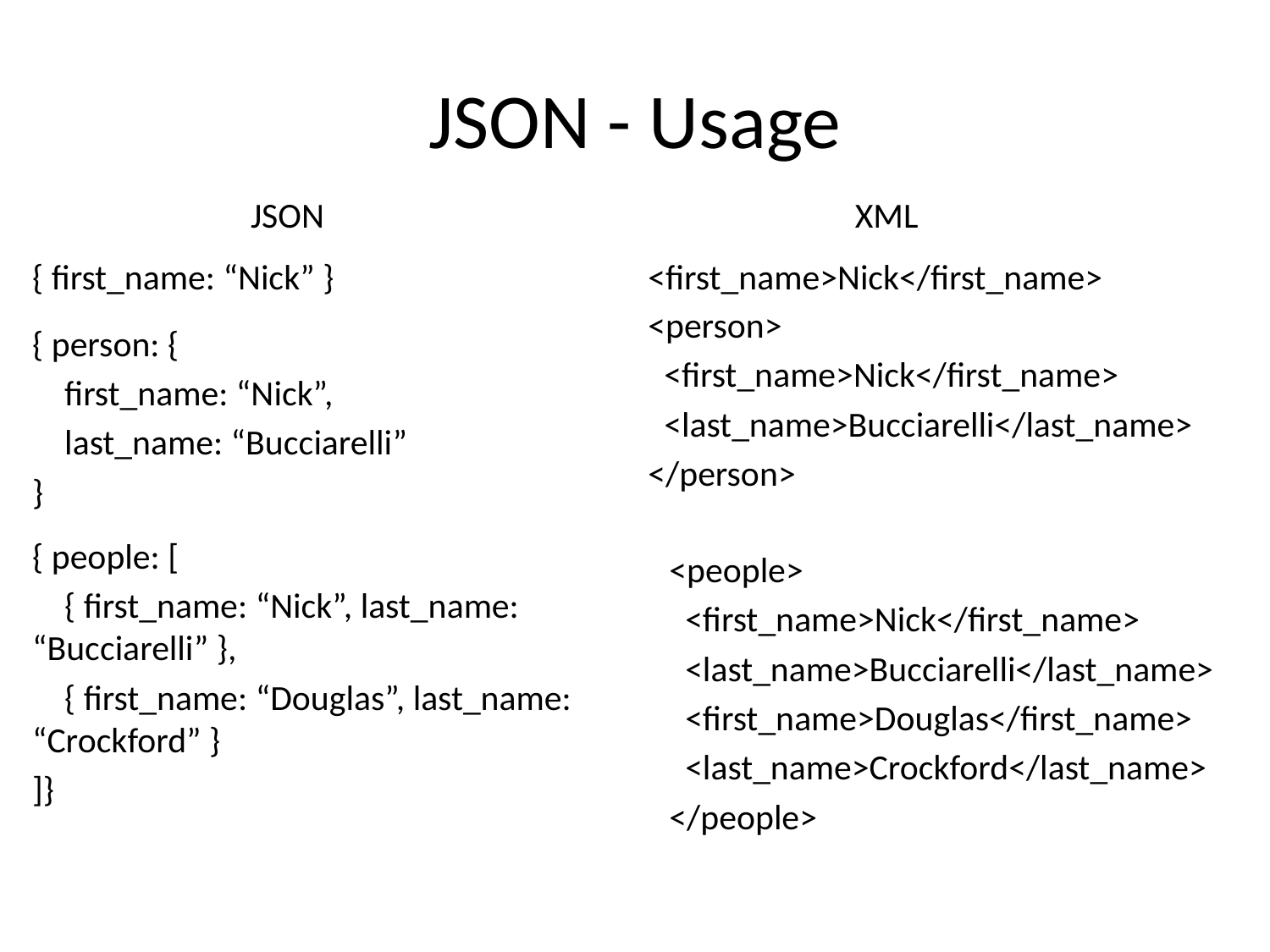

# JSON - Usage
JSON
XML
{ first_name: “Nick” }
<first_name>Nick</first_name>
<person>
  <first_name>Nick</first_name>
  <last_name>Bucciarelli</last_name>
</person>

{ person: {
    first_name: “Nick”,
    last_name: “Bucciarelli”
}
{ people: [
    { first_name: “Nick”, last_name: “Bucciarelli” },
    { first_name: “Douglas”, last_name: “Crockford” }
]}
<people>
  <first_name>Nick</first_name>
  <last_name>Bucciarelli</last_name>
  <first_name>Douglas</first_name>
  <last_name>Crockford</last_name>
</people>